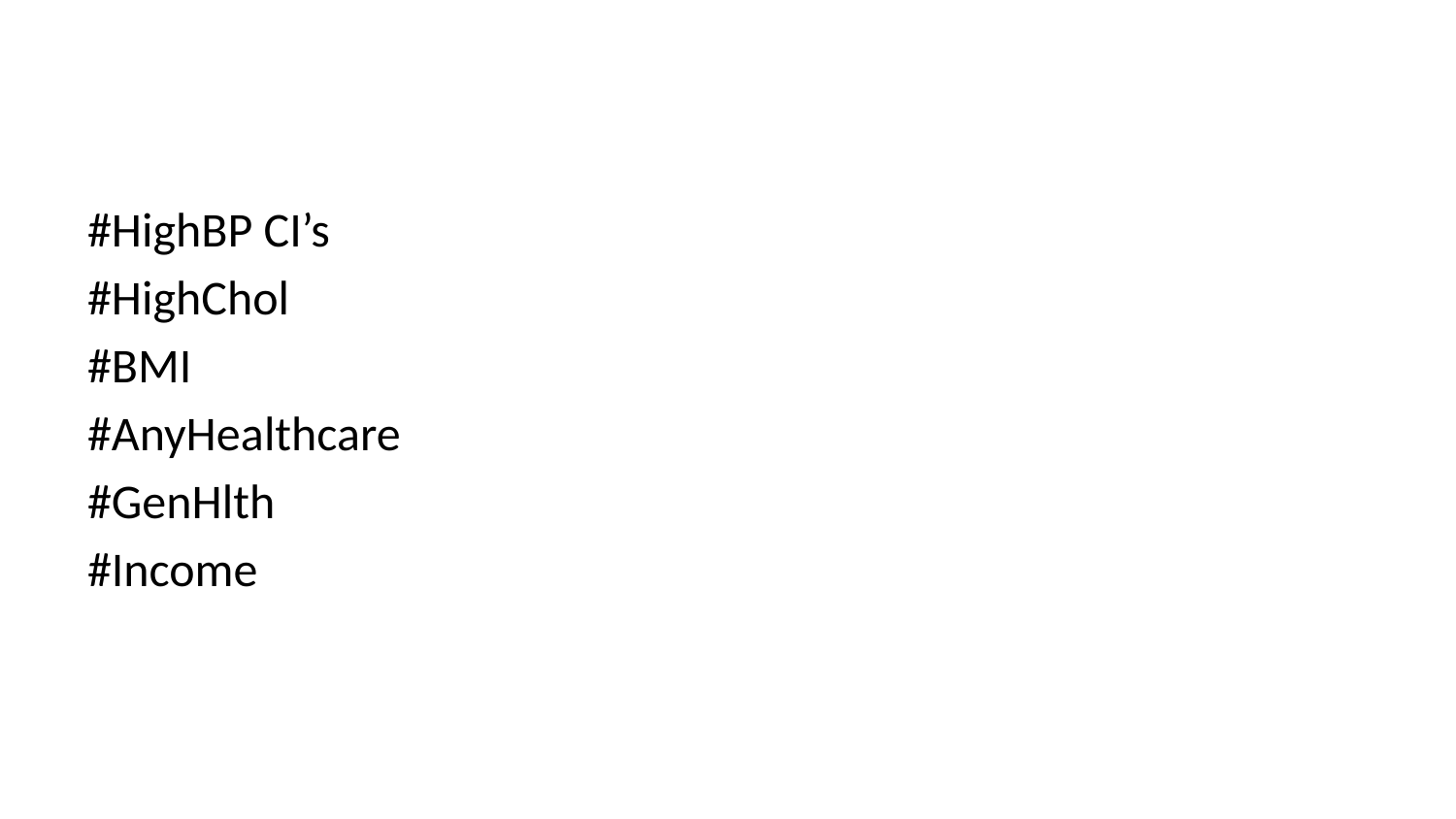

#HighBP CI’s
#HighChol
#BMI
#AnyHealthcare
#GenHlth
#Income